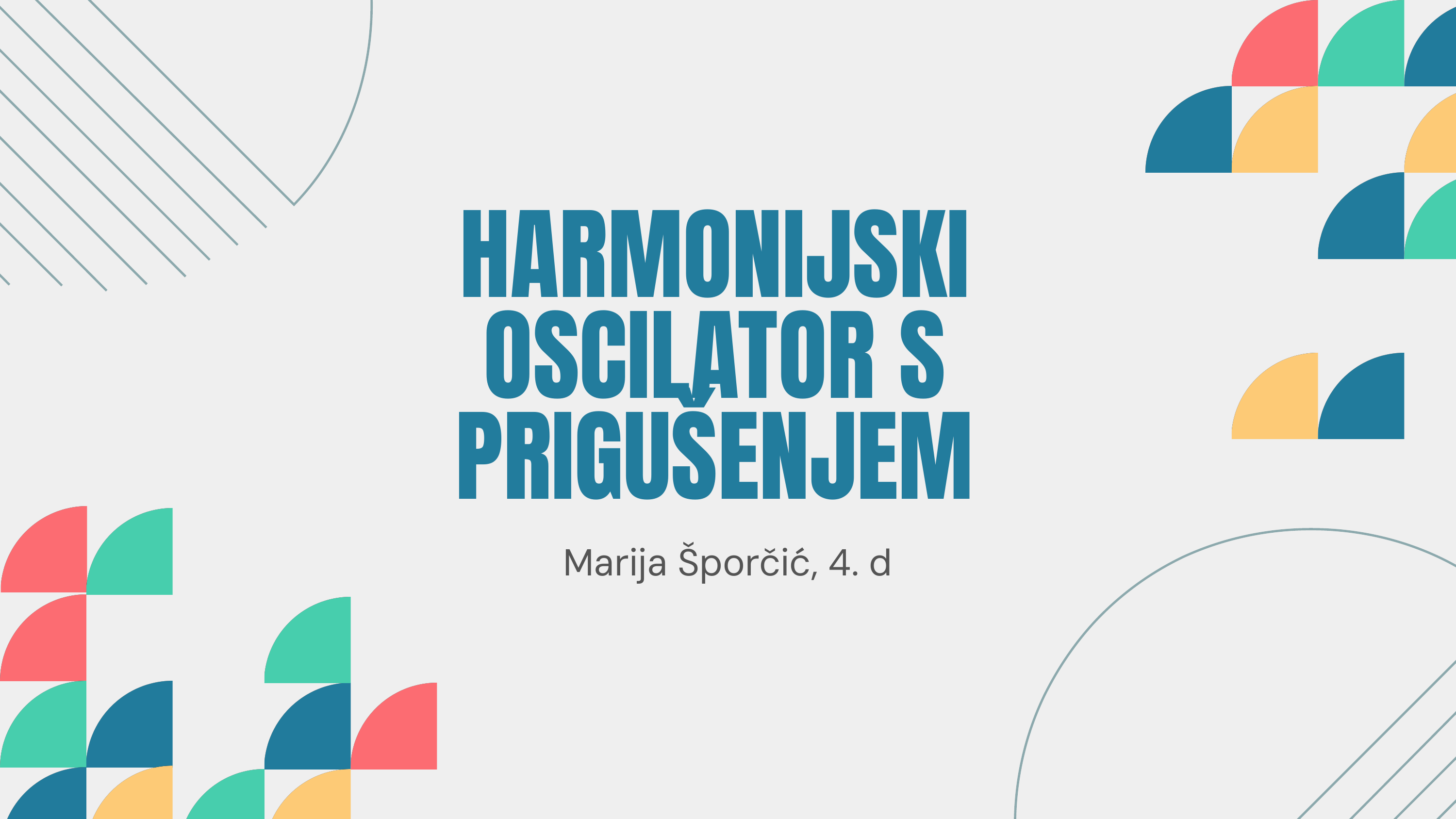

HARMONIJSKI OSCILATOR S PRIGUŠENJEM

Marija Šporčić, 4. d